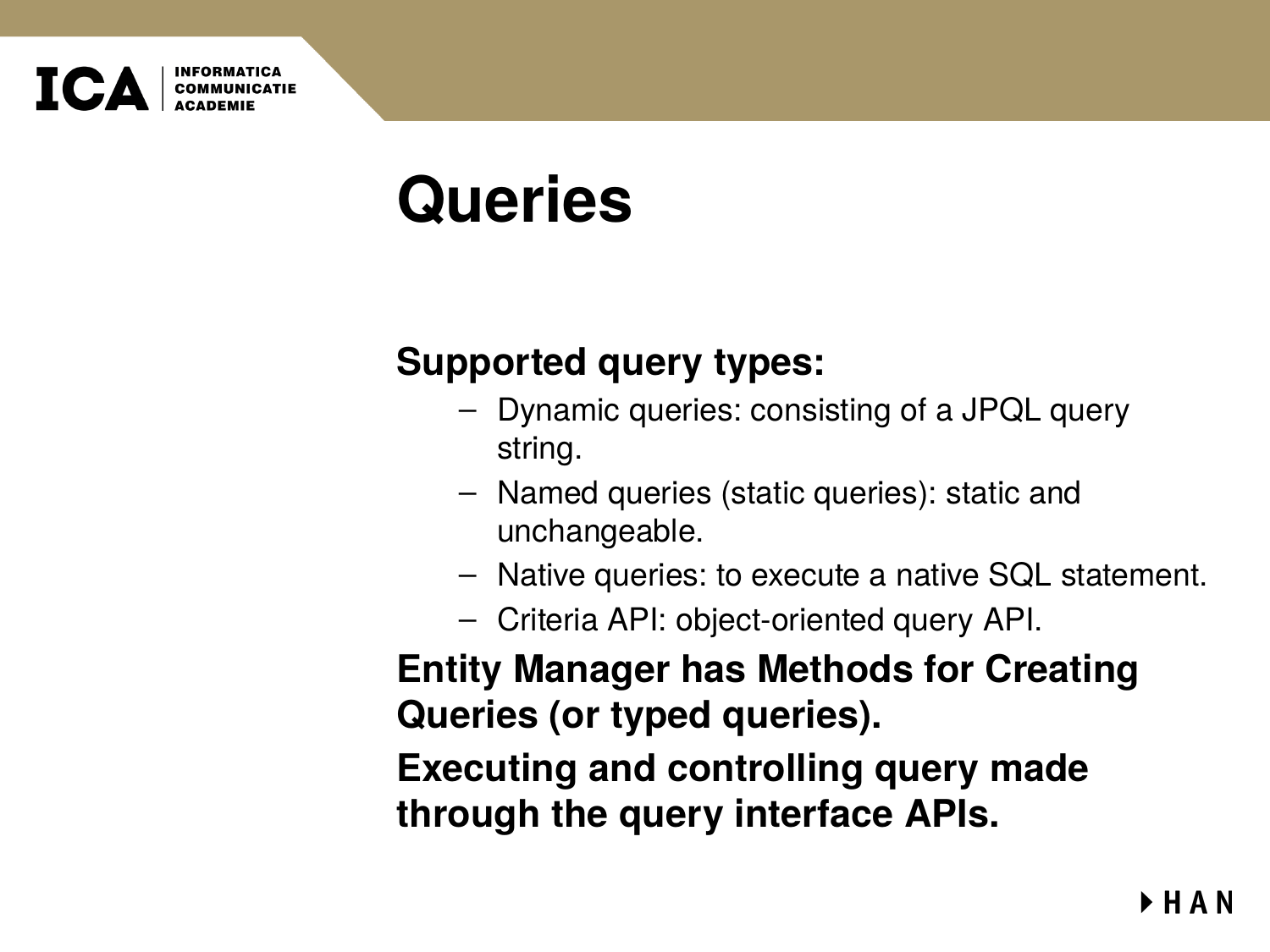

# Queries

Supported query types:
Dynamic queries: consisting of a JPQL query string.
Named queries (static queries): static and unchangeable.
Native queries: to execute a native SQL statement.
Criteria API: object-oriented query API.
Entity Manager has Methods for Creating Queries (or typed queries).
Executing and controlling query made through the query interface APIs.